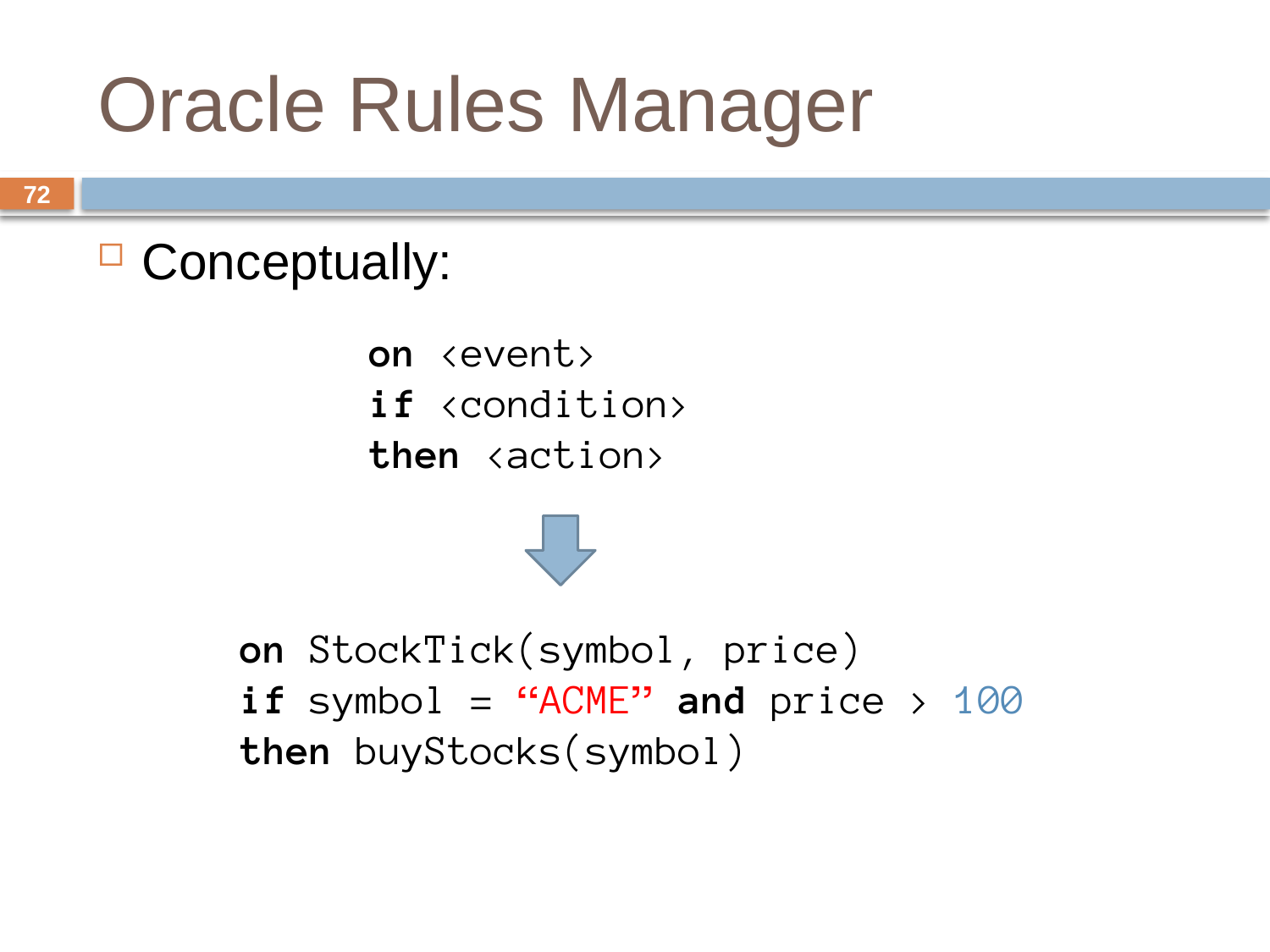

# Oracle Rules Manager
72
Conceptually:

on <event>
if <condition>
then <action>

on StockTick(symbol, price)
if symbol = “ACME” and price > 100
then buyStocks(symbol)